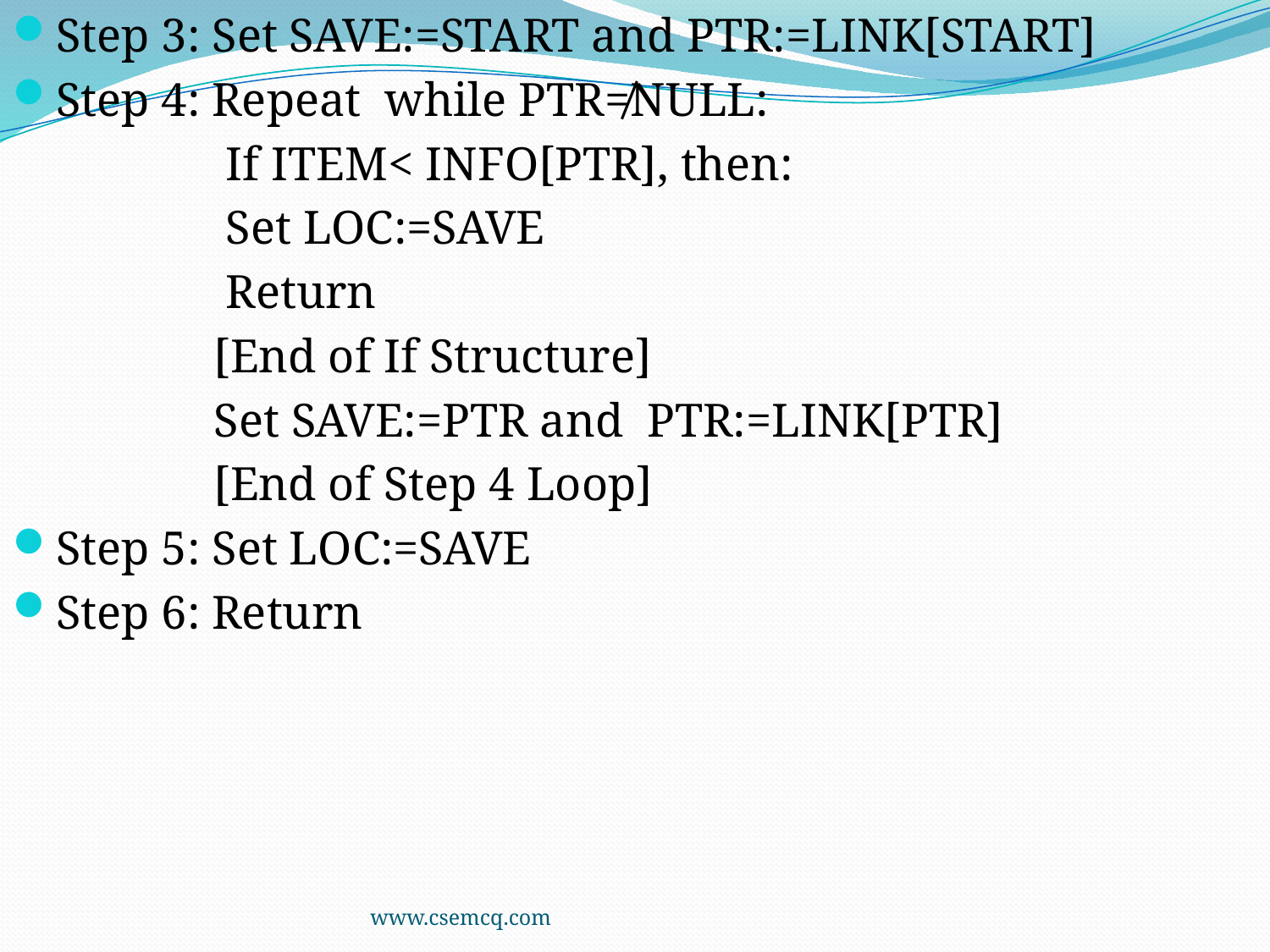

Step 3: Set SAVE:=START and PTR:=LINK[START]
Step 4: Repeat  while PTR≠NULL:
                  If ITEM< INFO[PTR], then:
                  Set LOC:=SAVE
                  Return
                 [End of If Structure]
                 Set SAVE:=PTR and  PTR:=LINK[PTR]
                 [End of Step 4 Loop]
Step 5: Set LOC:=SAVE
Step 6: Return
www.csemcq.com